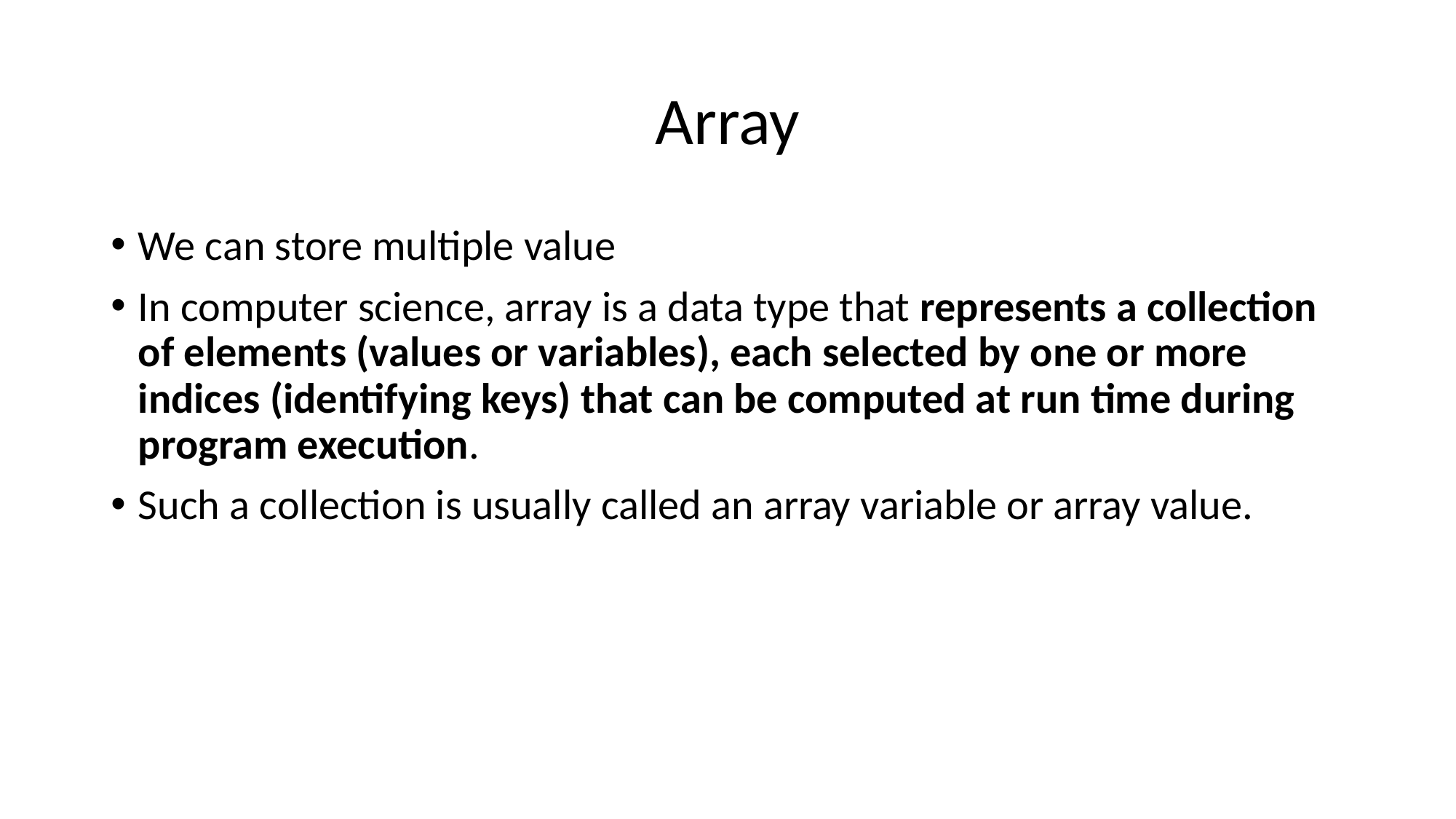

# Array
We can store multiple value
In computer science, array is a data type that represents a collection of elements (values or variables), each selected by one or more indices (identifying keys) that can be computed at run time during program execution.
Such a collection is usually called an array variable or array value.